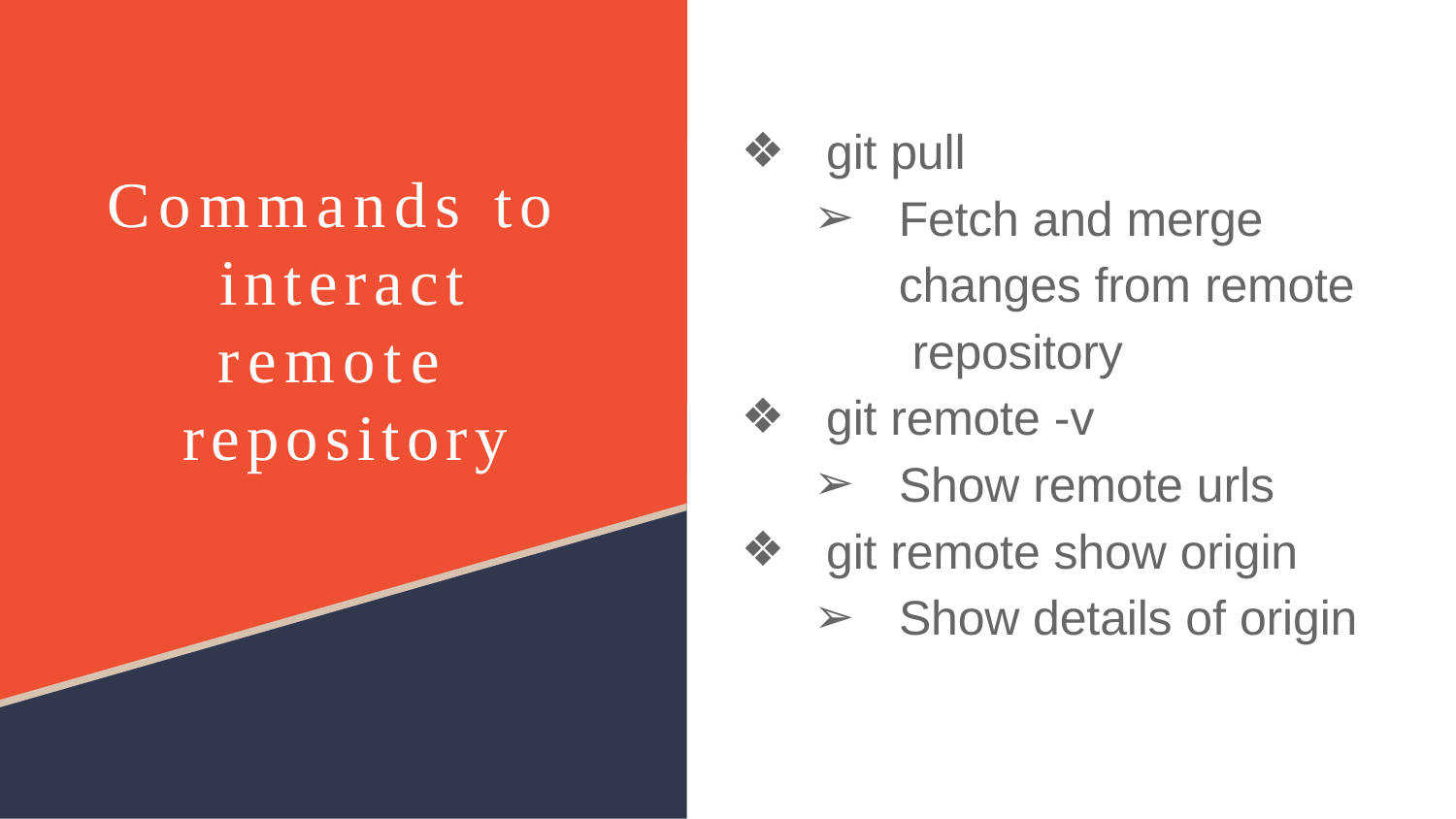

git pull
Commands to  interact remote  repository
Fetch and merge  changes from remote  repository
git remote -v
Show remote urls
git remote show origin
Show details of origin